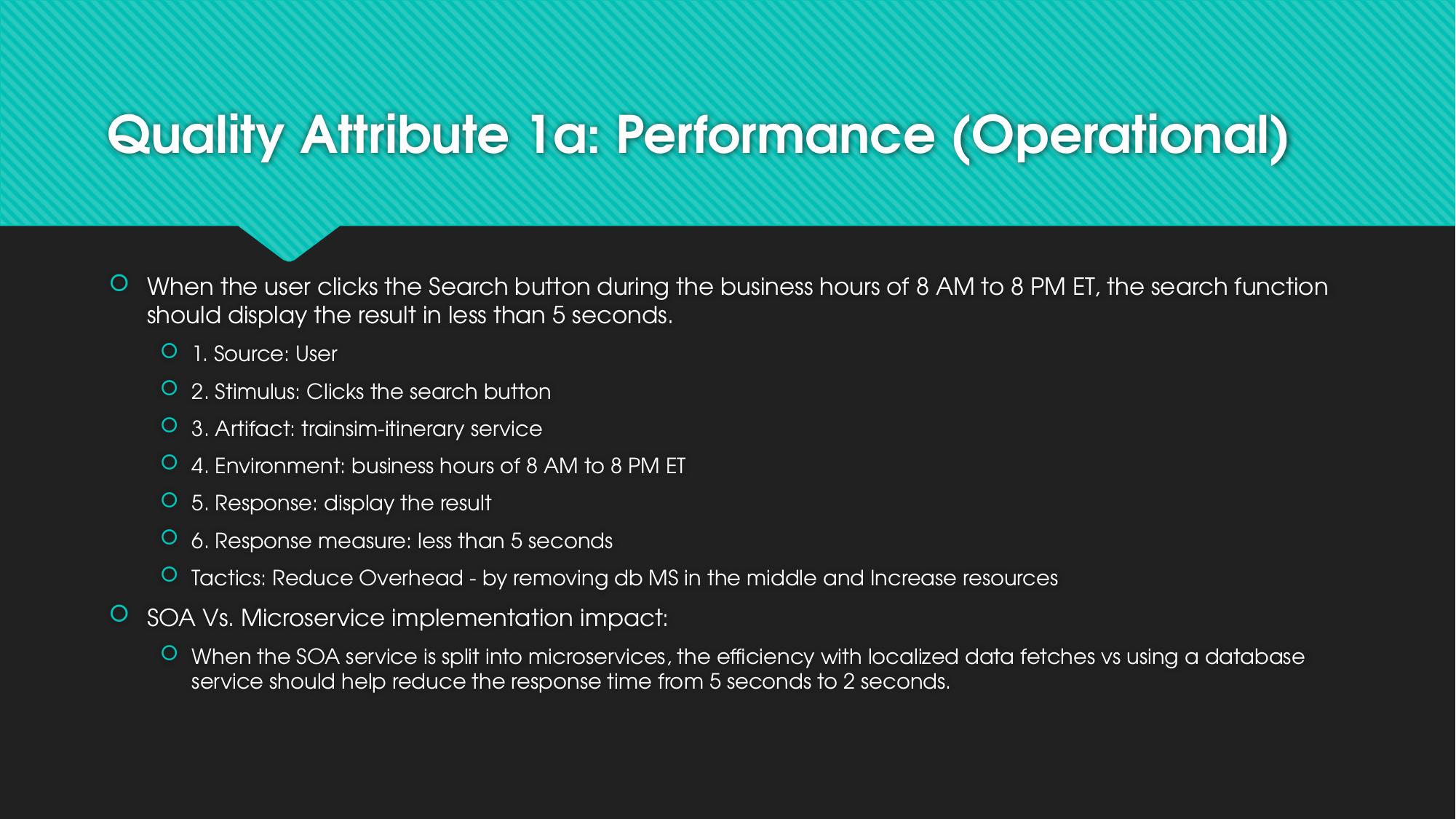

# Quality Attribute 1a: Performance (Operational)
When the user clicks the Search button during the business hours of 8 AM to 8 PM ET, the search function should display the result in less than 5 seconds.
1. Source: User
2. Stimulus: Clicks the search button
3. Artifact: trainsim-itinerary service
4. Environment: business hours of 8 AM to 8 PM ET
5. Response: display the result
6. Response measure: less than 5 seconds
Tactics: Reduce Overhead - by removing db MS in the middle and Increase resources
SOA Vs. Microservice implementation impact:
When the SOA service is split into microservices, the efficiency with localized data fetches vs using a database service should help reduce the response time from 5 seconds to 2 seconds.